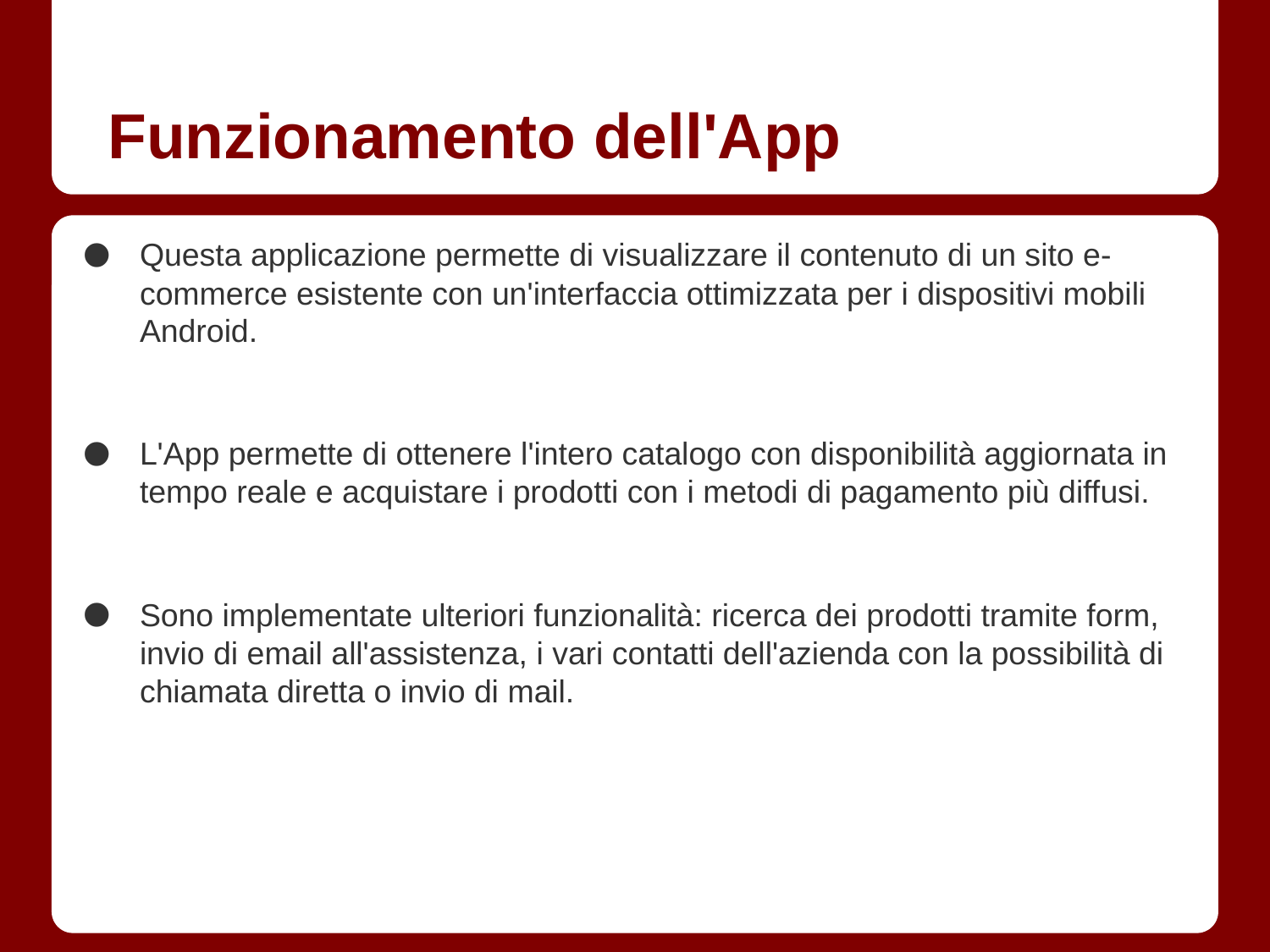

# Funzionamento dell'App
Questa applicazione permette di visualizzare il contenuto di un sito e-commerce esistente con un'interfaccia ottimizzata per i dispositivi mobili    Android.

L'App permette di ottenere l'intero catalogo con disponibilità aggiornata in tempo reale e acquistare i prodotti con i metodi di pagamento più diffusi.

Sono implementate ulteriori funzionalità: ricerca dei prodotti tramite form, invio di email all'assistenza, i vari contatti dell'azienda con la possibilità di chiamata diretta o invio di mail.